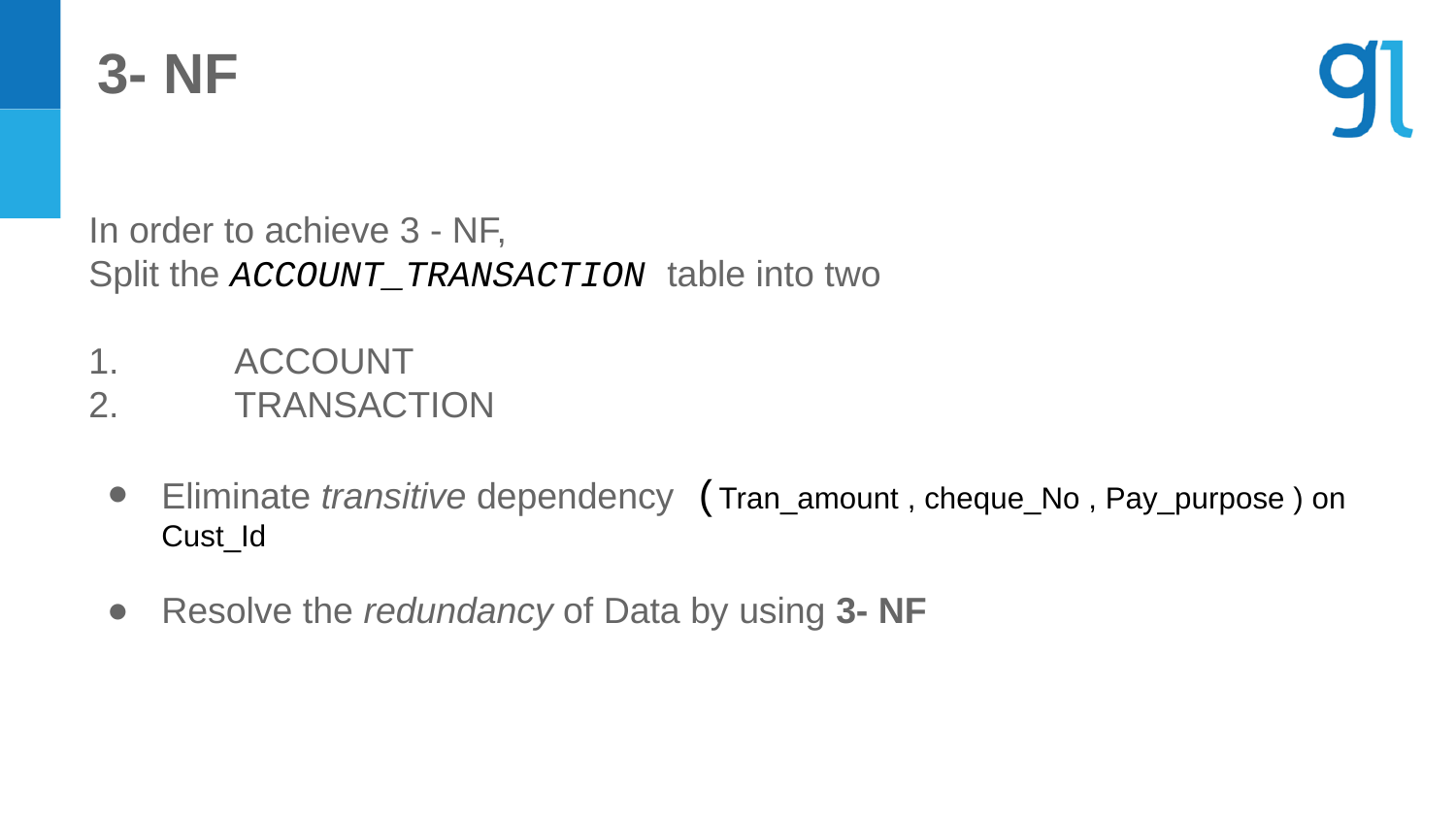

3- NF

In order to achieve 3 - NF,
Split the ACCOUNT_TRANSACTION table into two

1.	ACCOUNT
2.	TRANSACTION

Eliminate transitive dependency  (Tran_amount , cheque_No , Pay_purpose ) on Cust_Id

Resolve the redundancy of Data by using 3- NF